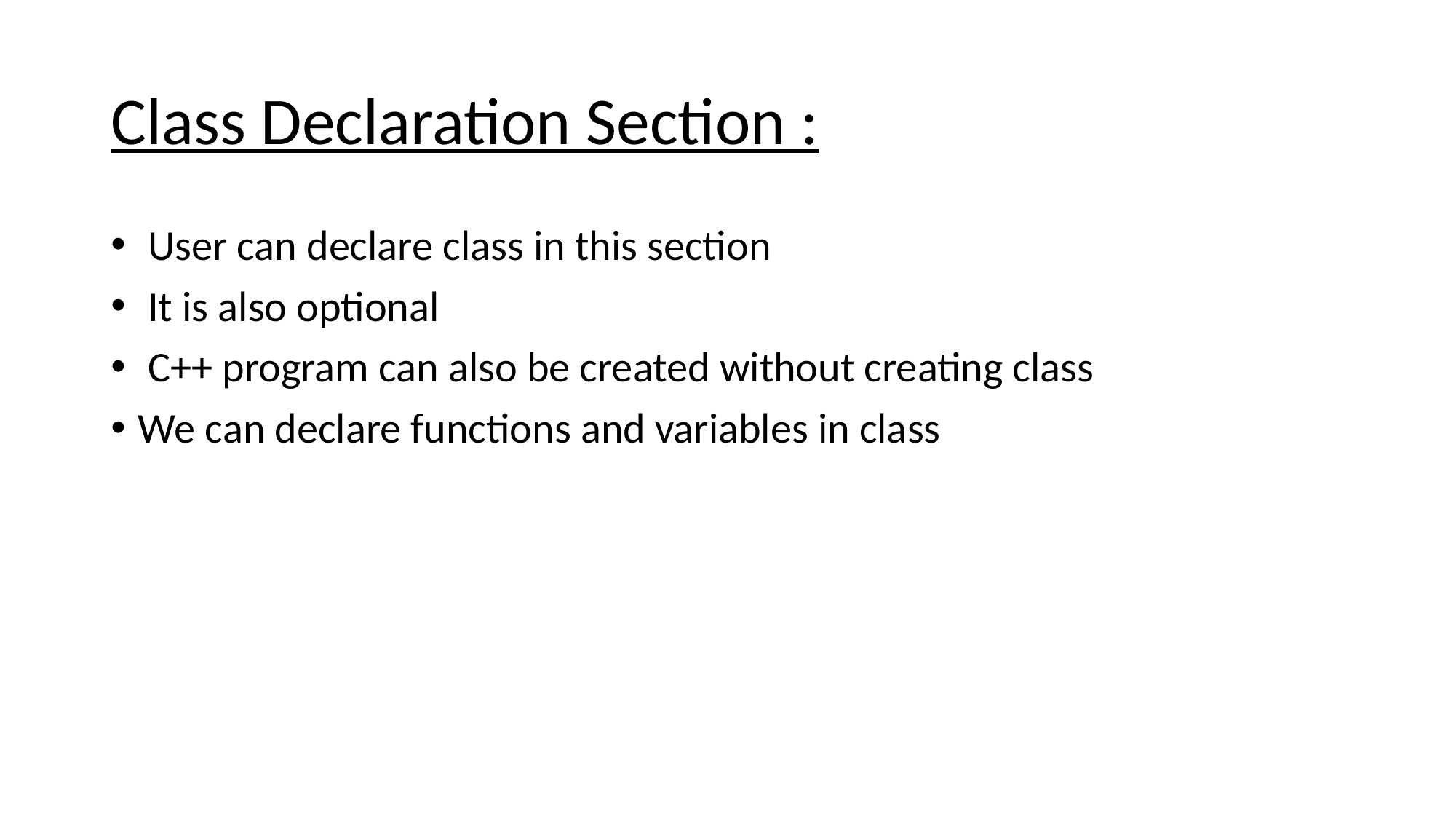

# Class Declaration Section :
 User can declare class in this section
 It is also optional
 C++ program can also be created without creating class
We can declare functions and variables in class